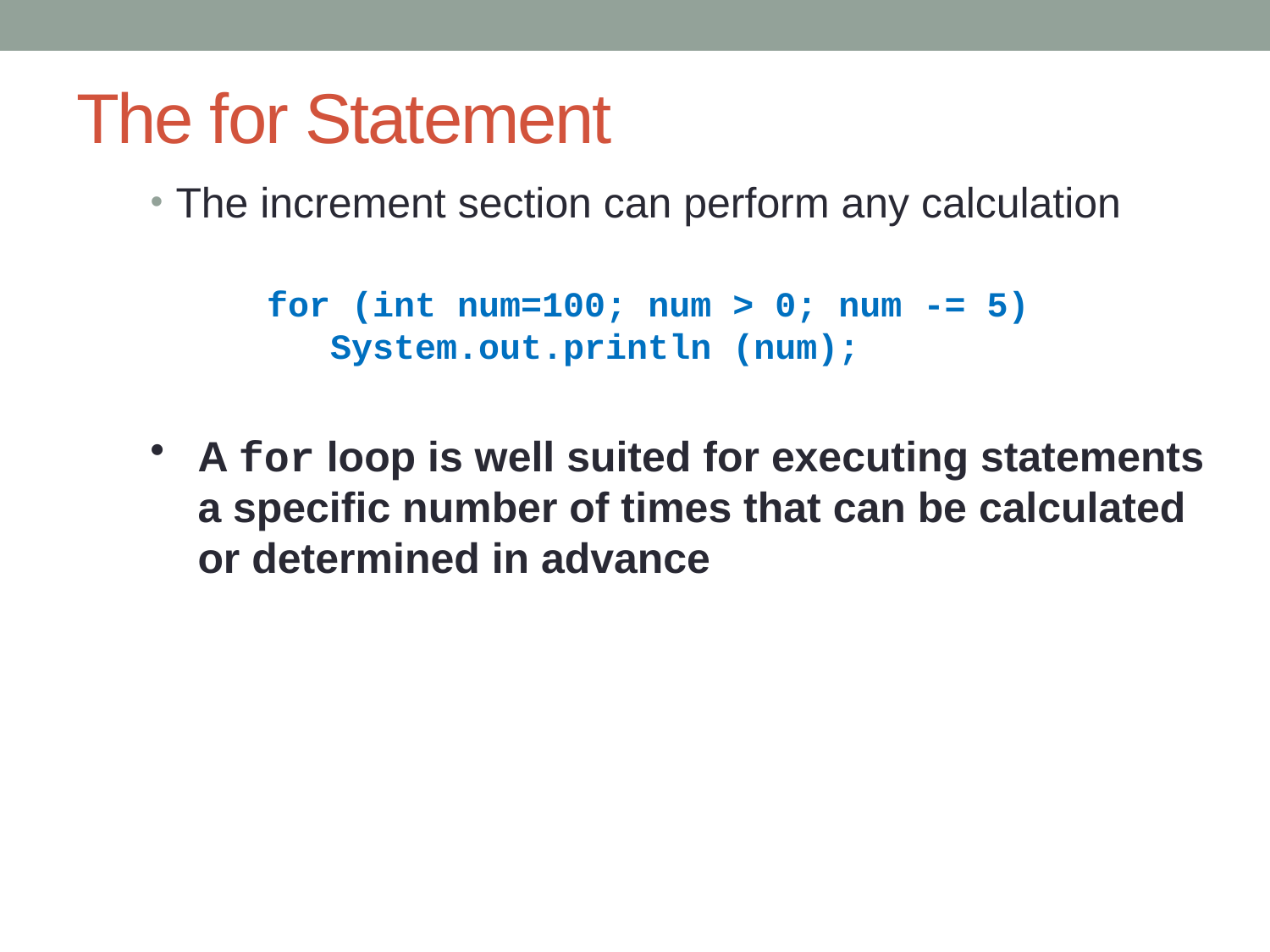

# The for Statement
The increment section can perform any calculation
for (int num=100; num > 0; num -= 5)
   System.out.println (num);
A for loop is well suited for executing statements a specific number of times that can be calculated or determined in advance